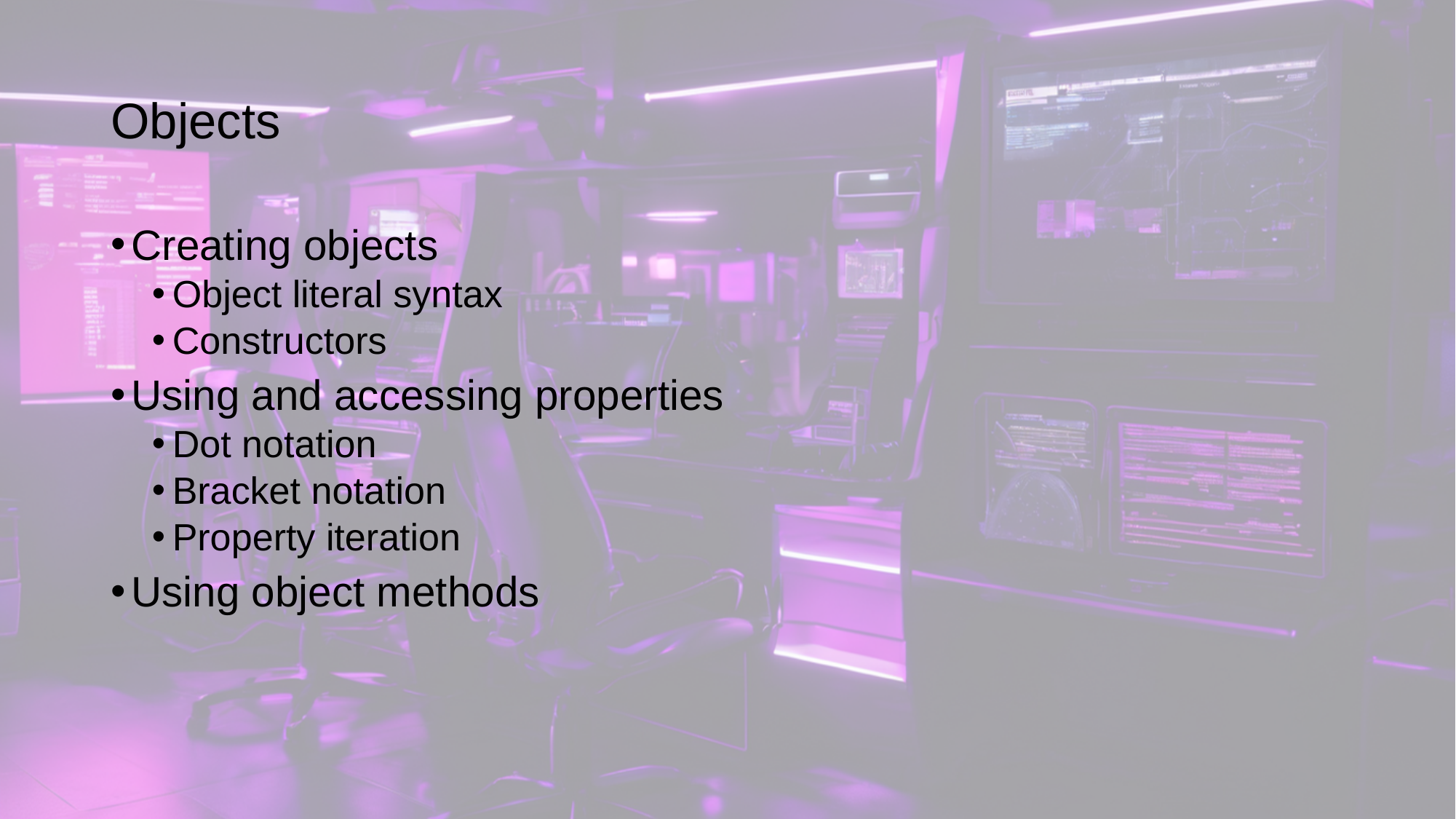

# Objects
Creating objects
Object literal syntax
Constructors
Using and accessing properties
Dot notation
Bracket notation
Property iteration
Using object methods